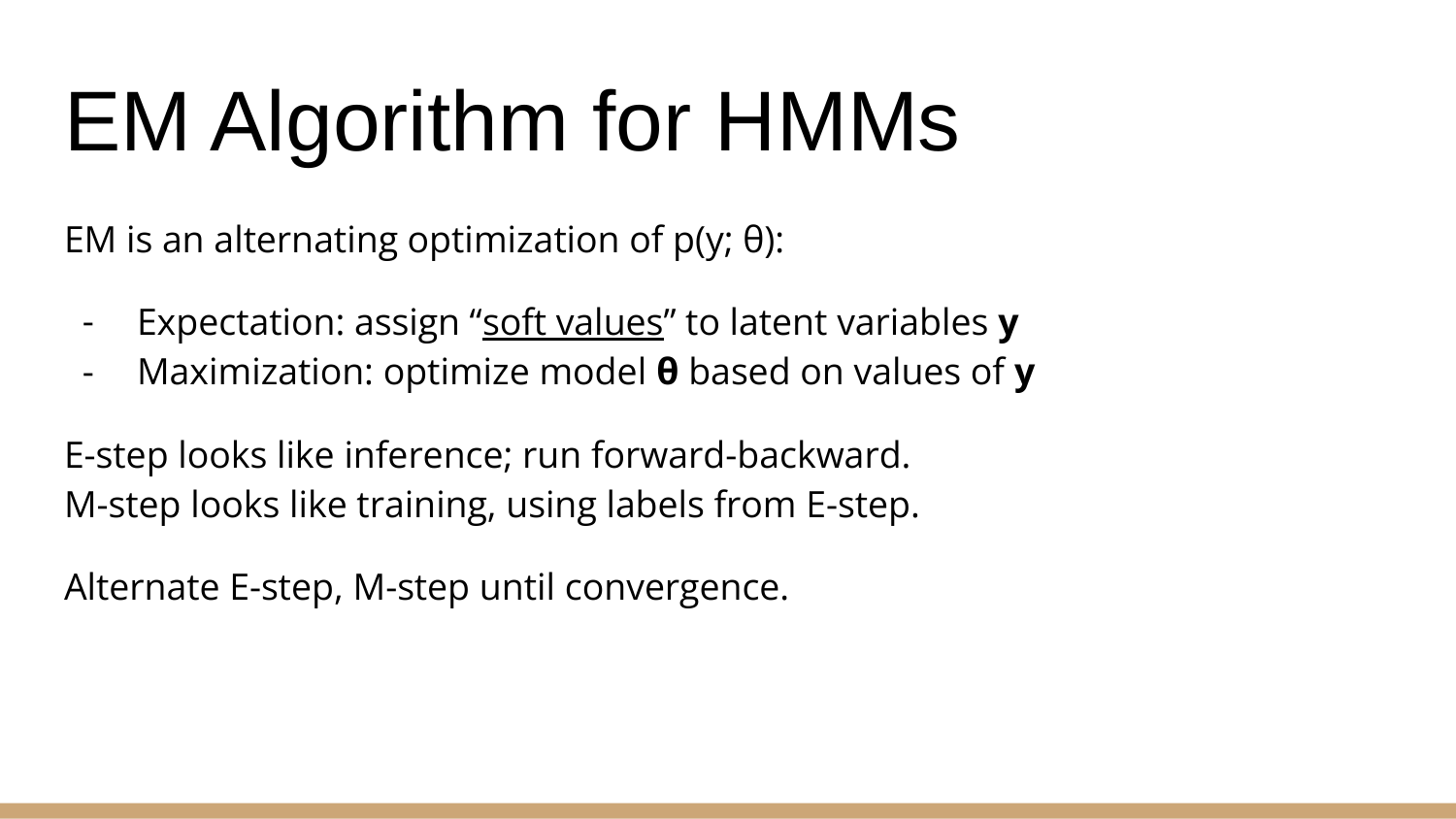

# EM Algorithm for HMMs
EM is an alternating optimization of p(y; θ):
Expectation: assign “soft values” to latent variables y
Maximization: optimize model θ based on values of y
E-step looks like inference; run forward-backward.
M-step looks like training, using labels from E-step.
Alternate E-step, M-step until convergence.